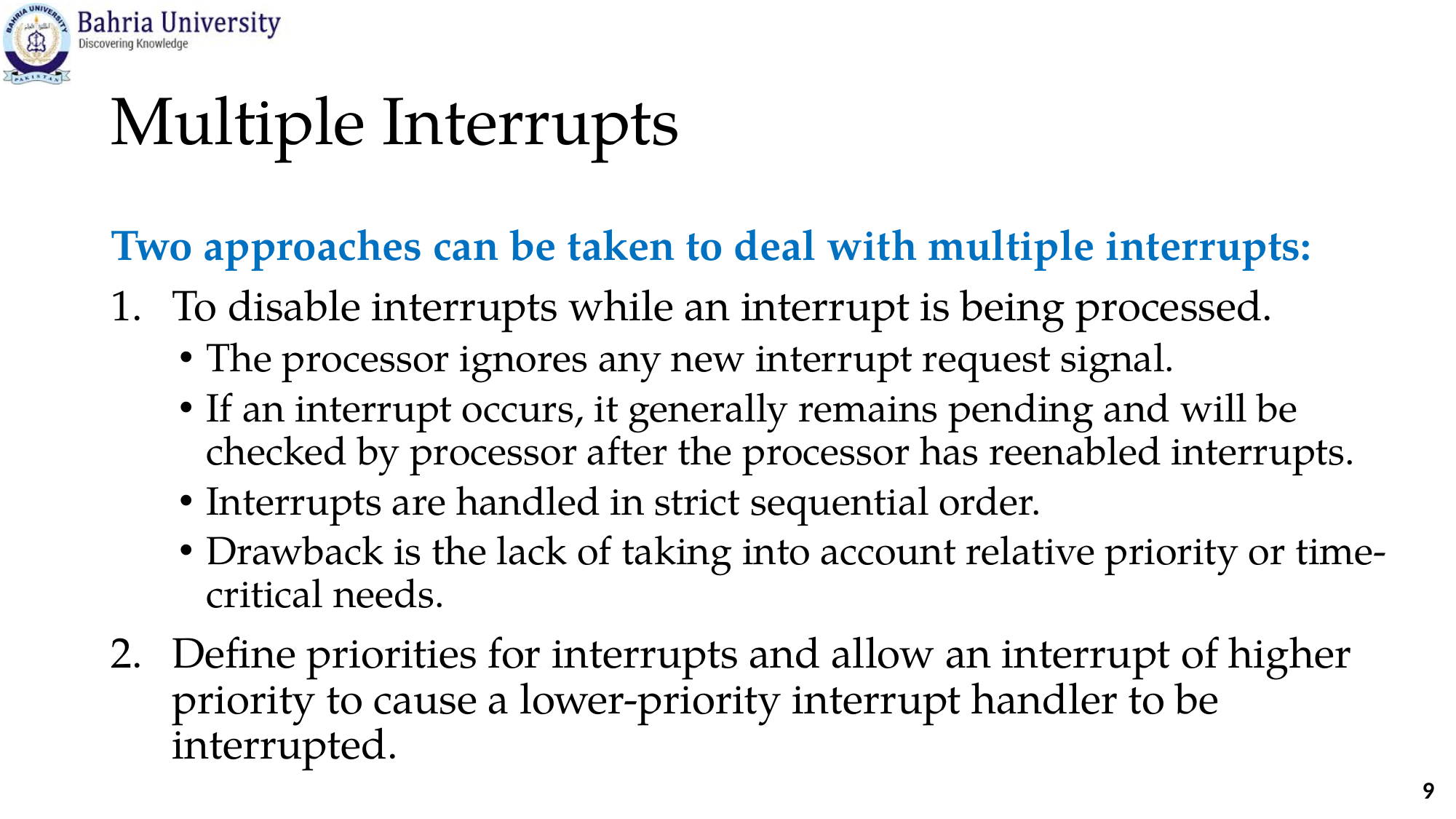

# Multiple Interrupts
Two approaches can be taken to deal with multiple interrupts:
To disable interrupts while an interrupt is being processed.
The processor ignores any new interrupt request signal.
If an interrupt occurs, it generally remains pending and will be checked by processor after the processor has reenabled interrupts.
Interrupts are handled in strict sequential order.
Drawback is the lack of taking into account relative priority or time-critical needs.
Define priorities for interrupts and allow an interrupt of higher priority to cause a lower-priority interrupt handler to be interrupted.
9